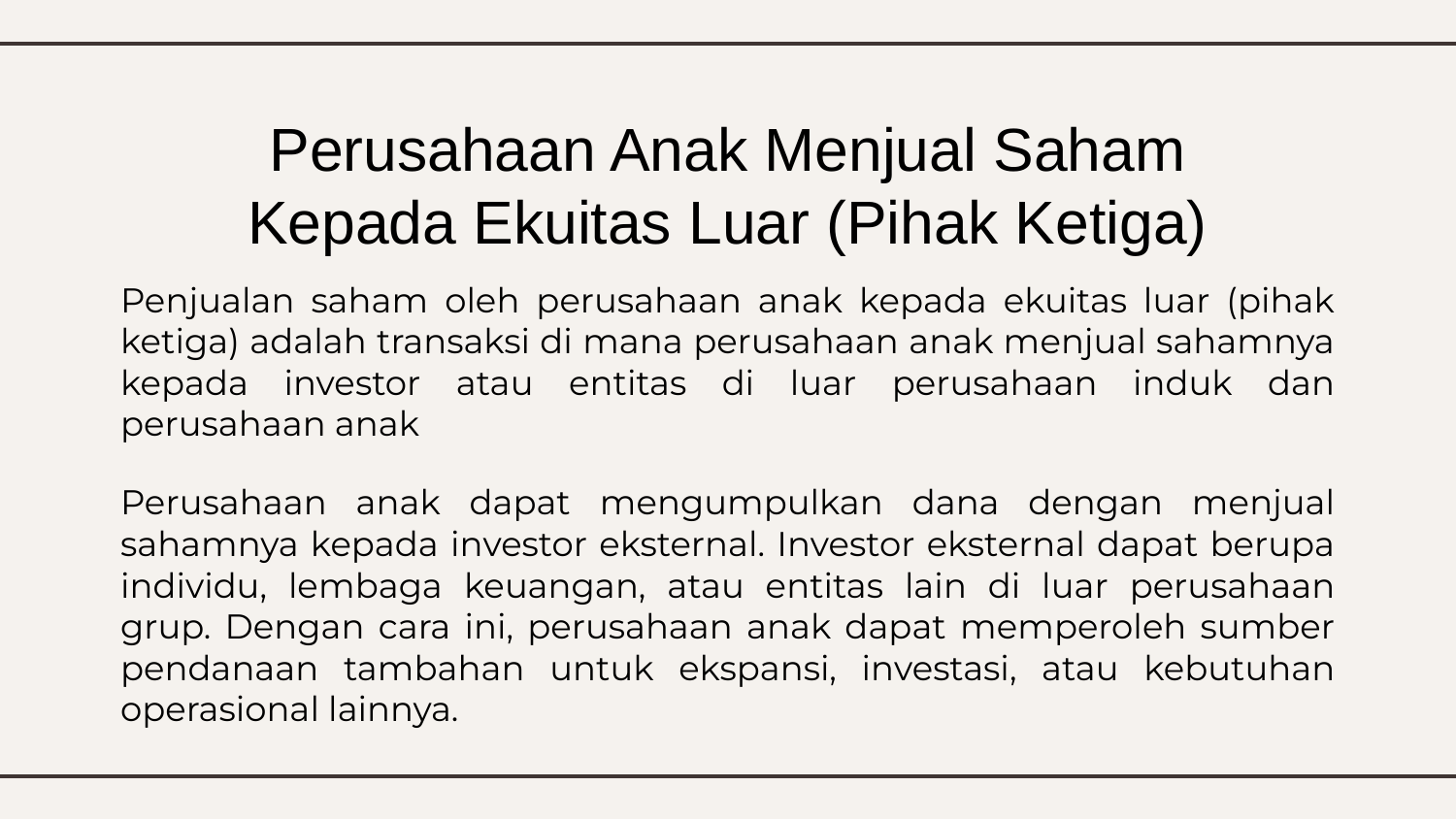

# Perusahaan Anak Menjual Saham Kepada Ekuitas Luar (Pihak Ketiga)
Penjualan saham oleh perusahaan anak kepada ekuitas luar (pihak ketiga) adalah transaksi di mana perusahaan anak menjual sahamnya kepada investor atau entitas di luar perusahaan induk dan perusahaan anak
Perusahaan anak dapat mengumpulkan dana dengan menjual sahamnya kepada investor eksternal. Investor eksternal dapat berupa individu, lembaga keuangan, atau entitas lain di luar perusahaan grup. Dengan cara ini, perusahaan anak dapat memperoleh sumber pendanaan tambahan untuk ekspansi, investasi, atau kebutuhan operasional lainnya.